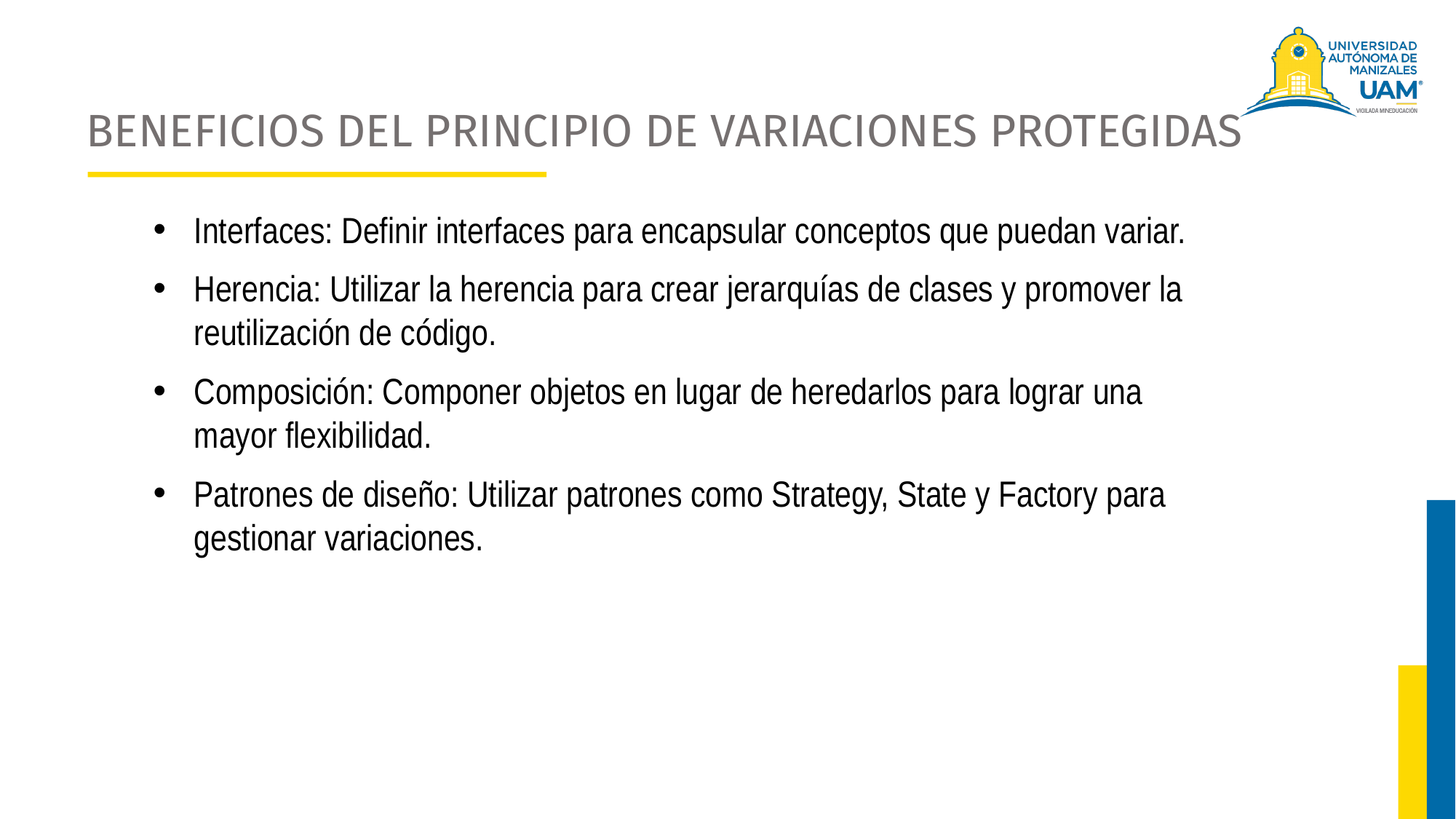

# BENEFICIOS DEL PRINCIPIO DE VARIACIONES PROTEGIDAS

Interfaces: Definir interfaces para encapsular conceptos que puedan variar.
Herencia: Utilizar la herencia para crear jerarquías de clases y promover la reutilización de código.
Composición: Componer objetos en lugar de heredarlos para lograr una mayor flexibilidad.
Patrones de diseño: Utilizar patrones como Strategy, State y Factory para gestionar variaciones.